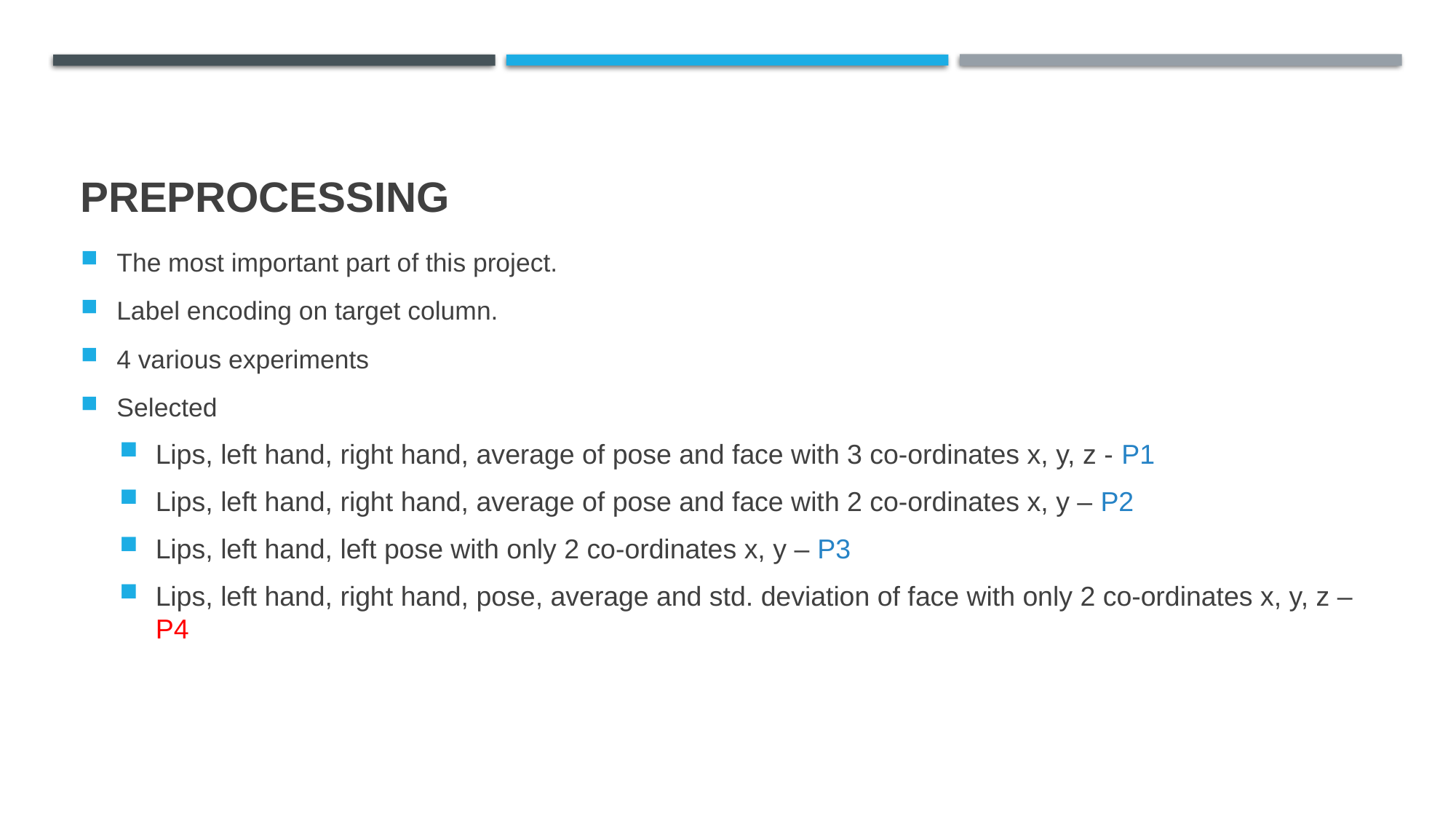

# PREPROCESSING
The most important part of this project.
Label encoding on target column.
4 various experiments
Selected
Lips, left hand, right hand, average of pose and face with 3 co-ordinates x, y, z - P1
Lips, left hand, right hand, average of pose and face with 2 co-ordinates x, y – P2
Lips, left hand, left pose with only 2 co-ordinates x, y – P3
Lips, left hand, right hand, pose, average and std. deviation of face with only 2 co-ordinates x, y, z – P4